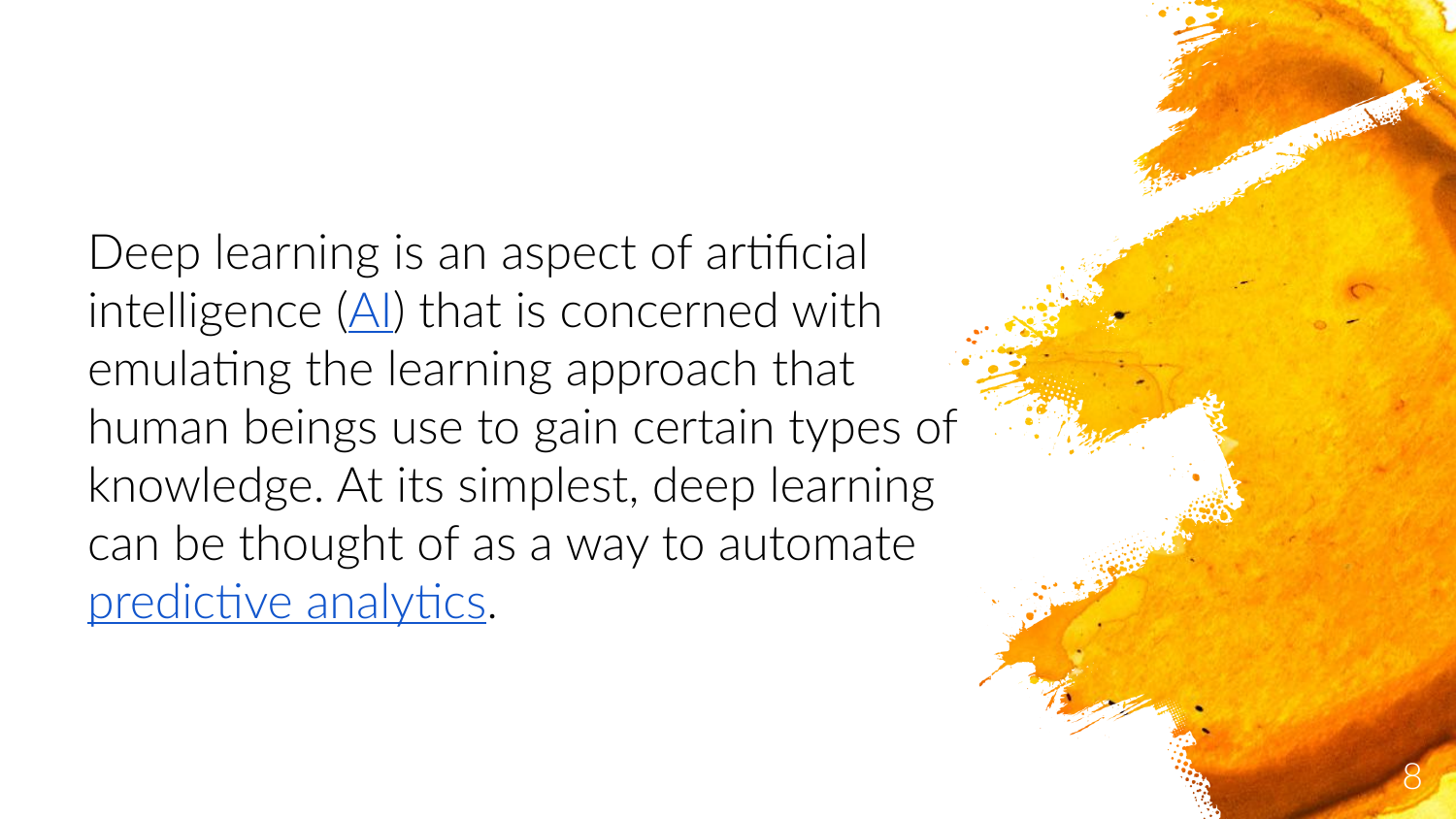

Deep learning is an aspect of artificial intelligence (AI) that is concerned with emulating the learning approach that human beings use to gain certain types of knowledge. At its simplest, deep learning can be thought of as a way to automate predictive analytics.
8